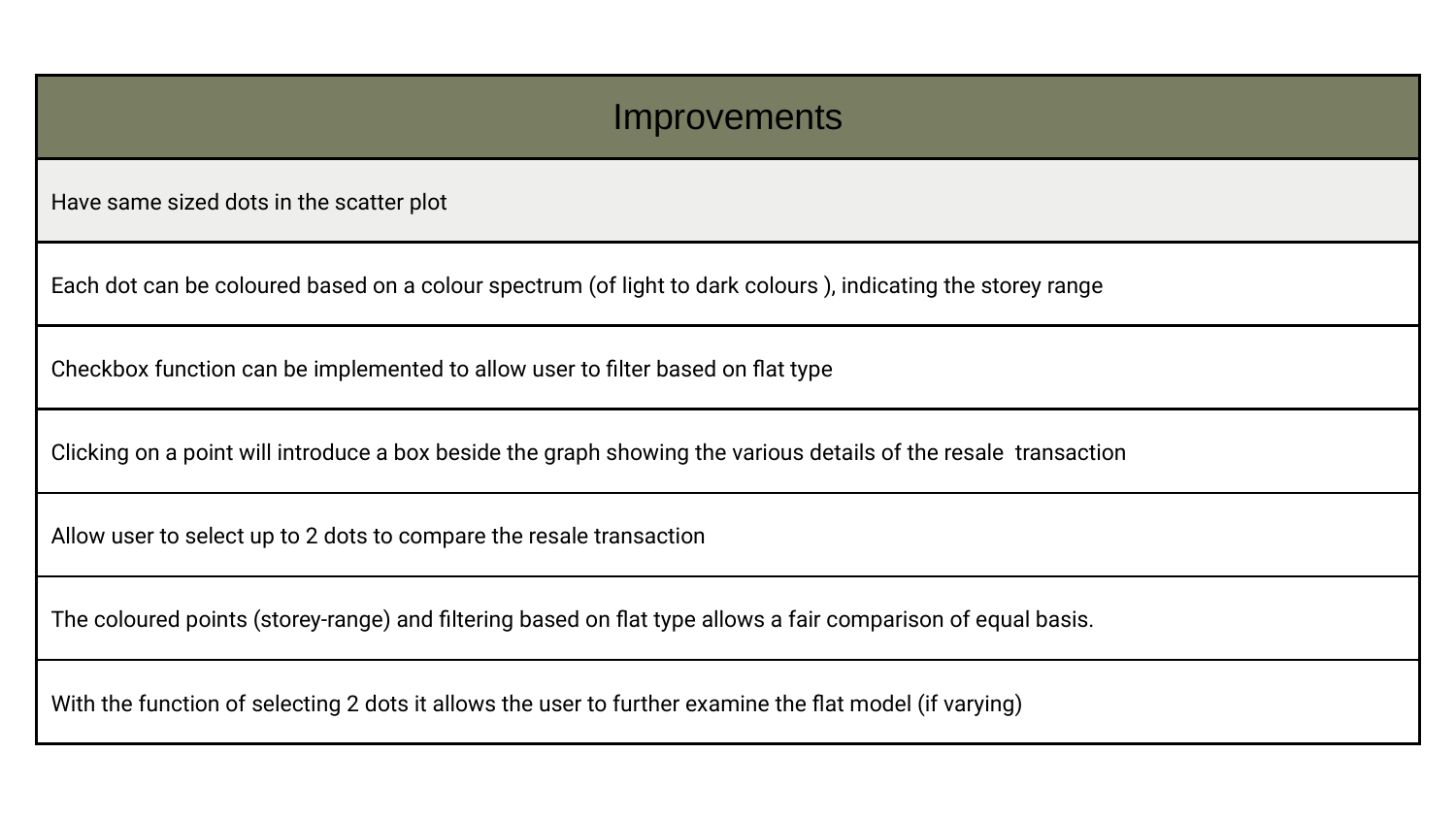

| Improvements |
| --- |
| Have same sized dots in the scatter plot |
| Each dot can be coloured based on a colour spectrum (of light to dark colours ), indicating the storey range |
| Checkbox function can be implemented to allow user to filter based on flat type |
| Clicking on a point will introduce a box beside the graph showing the various details of the resale transaction |
| Allow user to select up to 2 dots to compare the resale transaction |
| The coloured points (storey-range) and filtering based on flat type allows a fair comparison of equal basis. |
| With the function of selecting 2 dots it allows the user to further examine the flat model (if varying) |